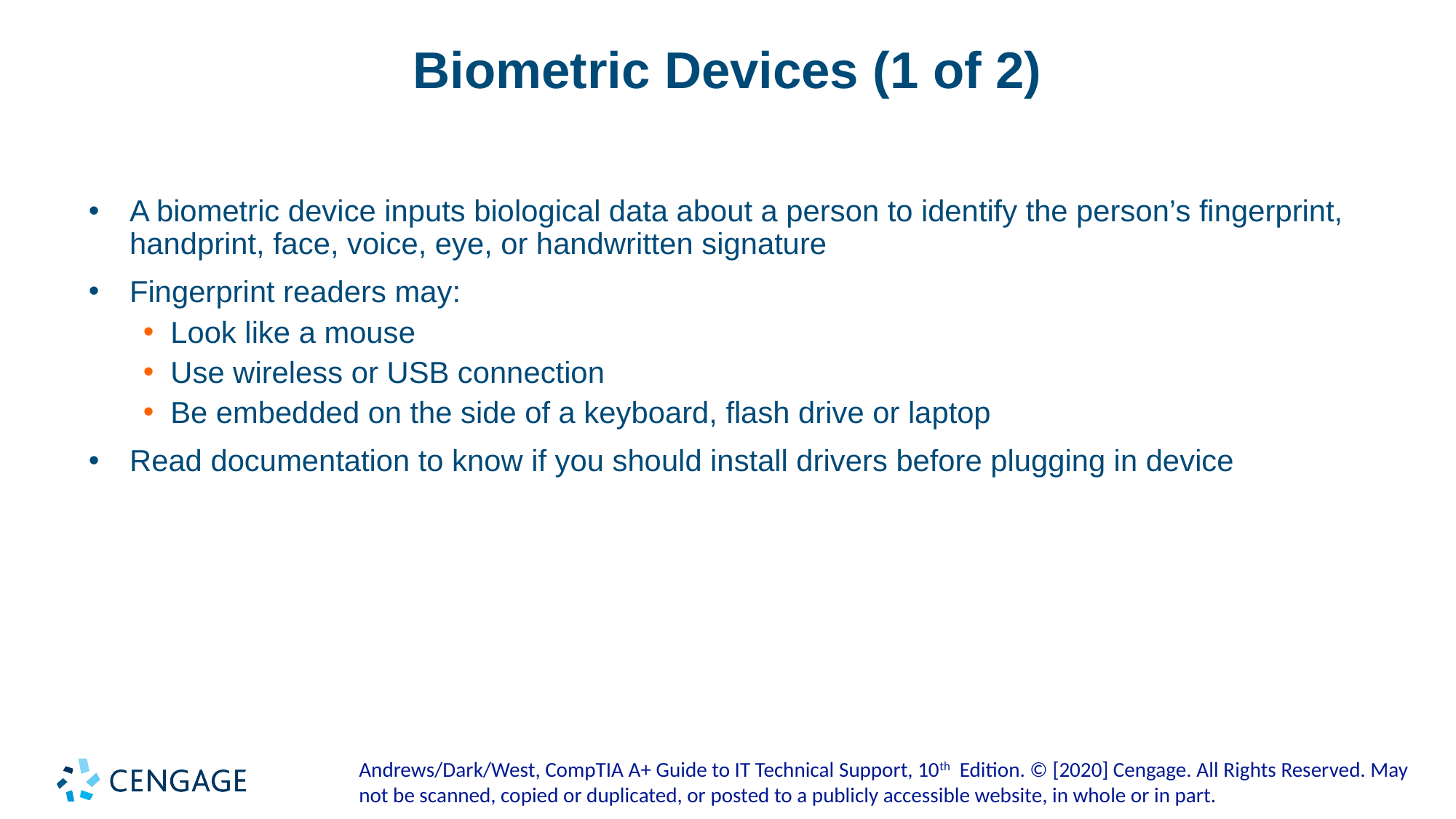

# Biometric Devices (1 of 2)
A biometric device inputs biological data about a person to identify the person’s fingerprint, handprint, face, voice, eye, or handwritten signature
Fingerprint readers may:
Look like a mouse
Use wireless or USB connection
Be embedded on the side of a keyboard, flash drive or laptop
Read documentation to know if you should install drivers before plugging in device